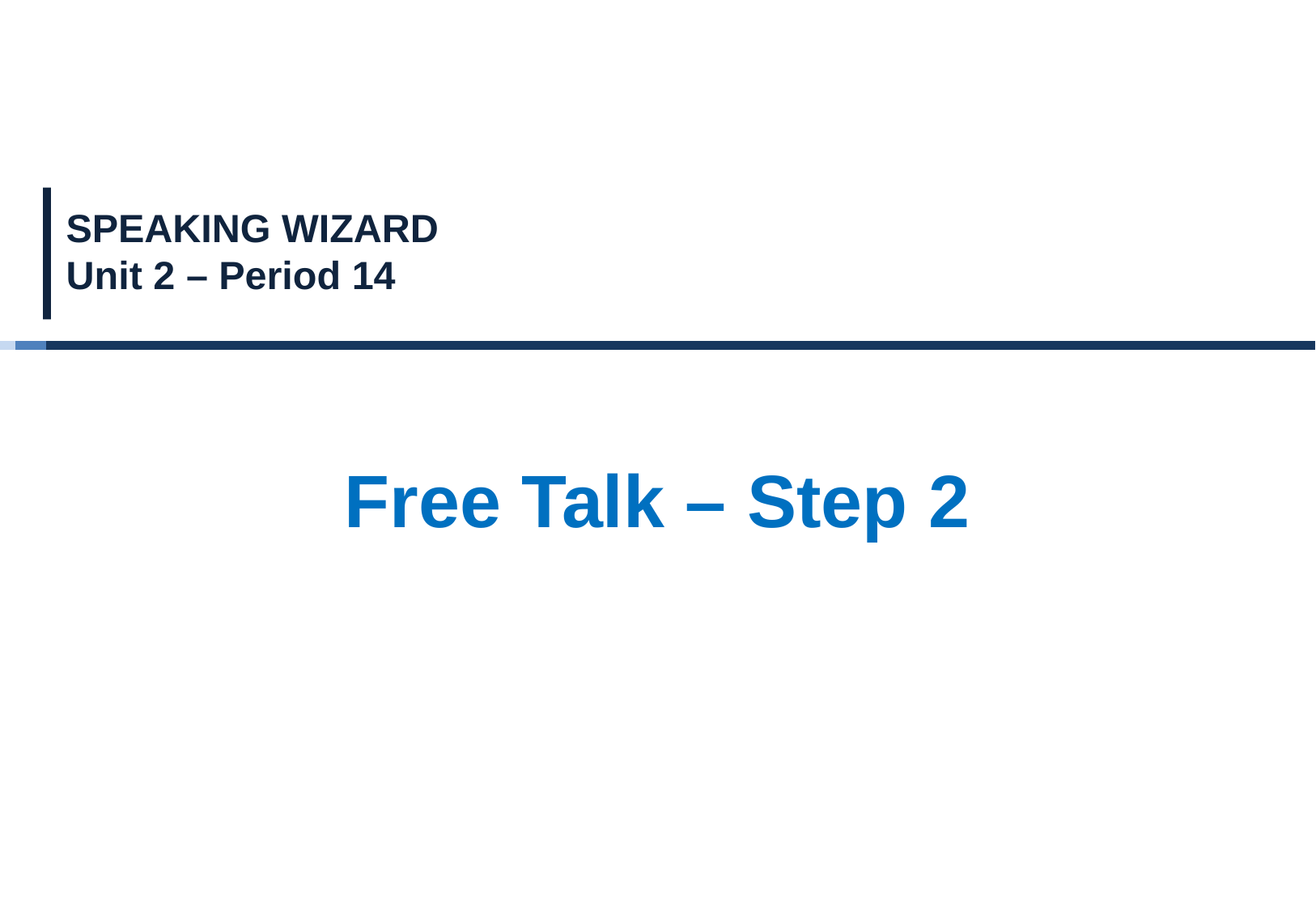

SPEAKING WIZARD
Unit 2 – Period 14
Free Talk – Step 2